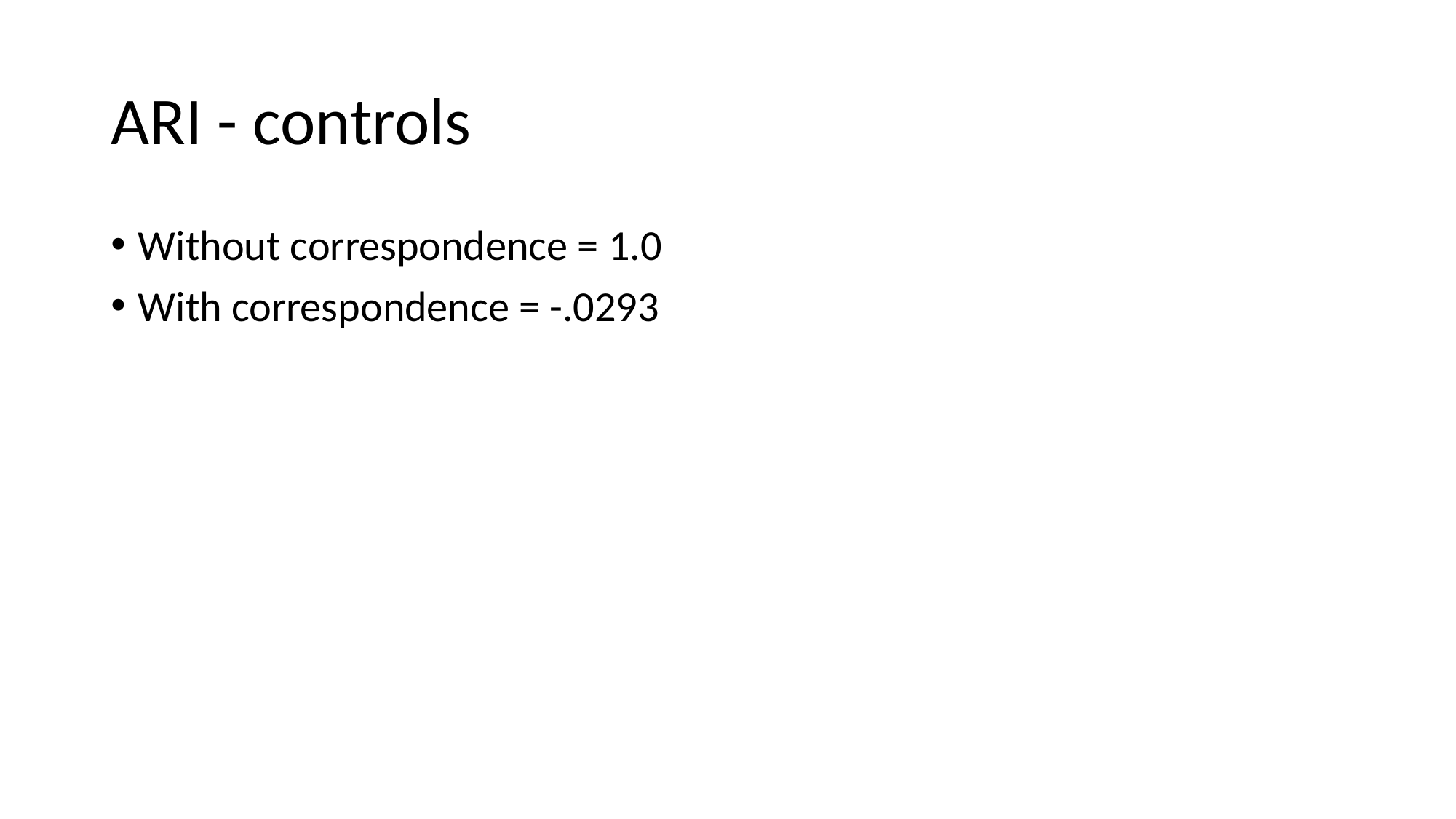

# ARI - controls
Without correspondence = 1.0
With correspondence = -.0293